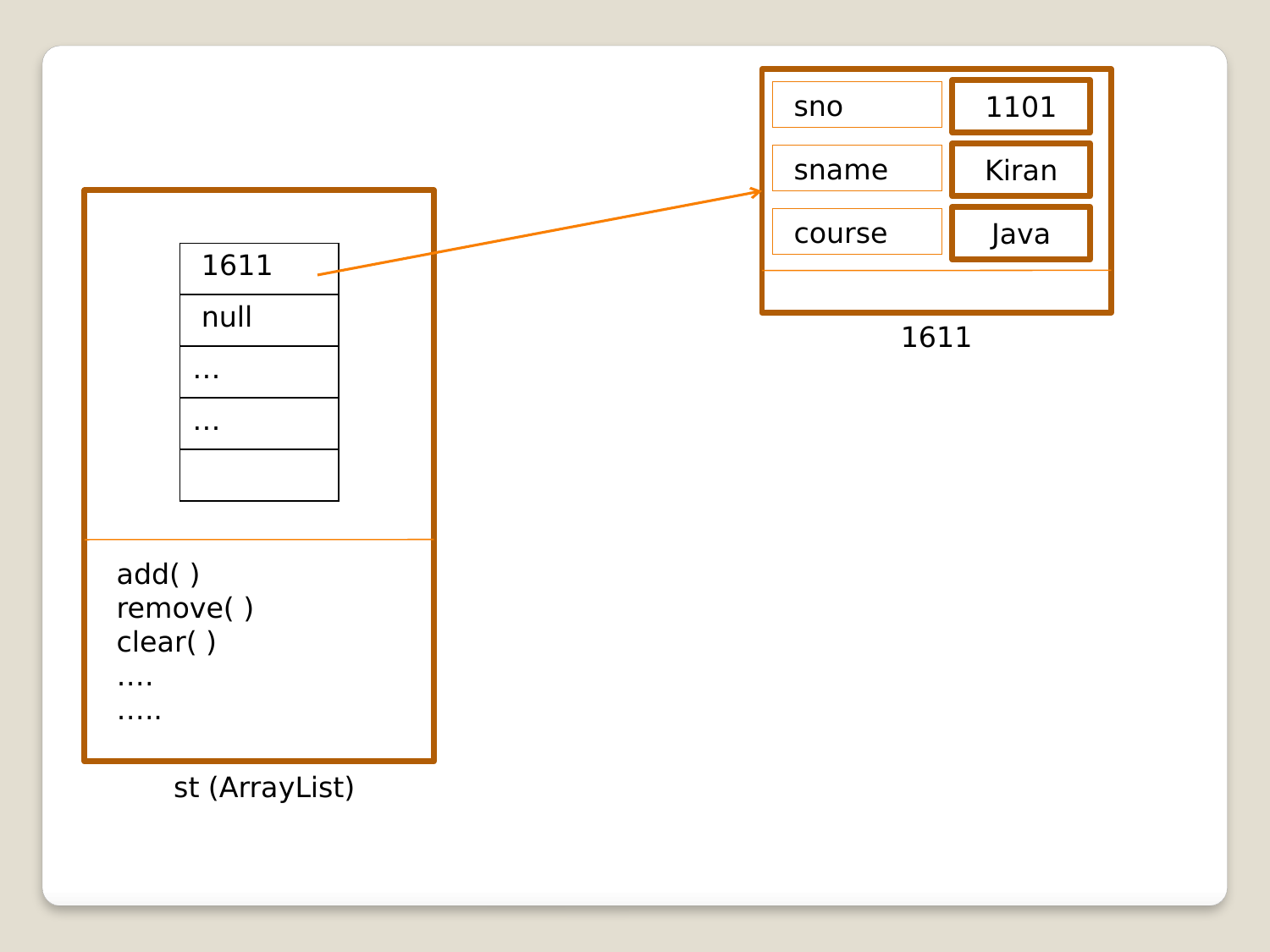

1101
 sno
Kiran
 sname
Java
 course
1611

 add( )
 remove( )
 clear( )
 ….
 …..
| 1611 |
| --- |
| null |
| … |
| … |
|  |
st (ArrayList)